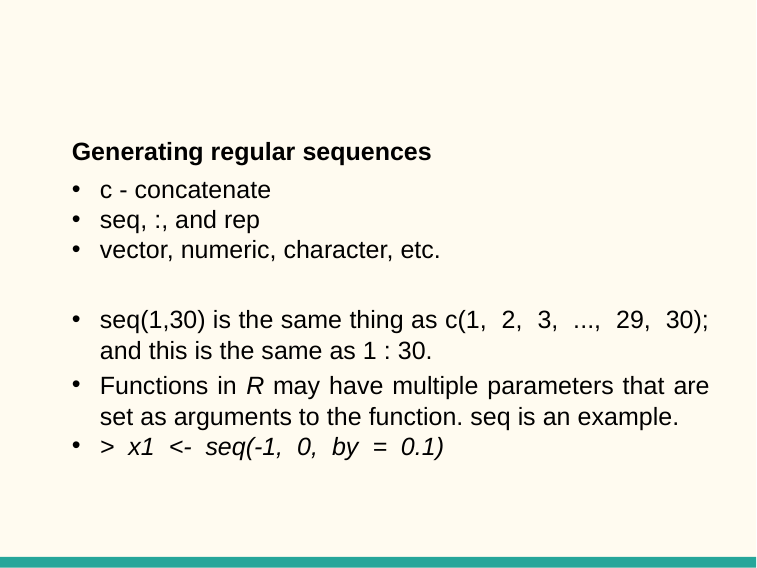

Generating regular sequences
c - concatenate
seq, :, and rep
vector, numeric, character, etc.

seq(1,30) is the same thing as c(1,  2,  3,  ...,  29,  30); and this is the same as 1 : 30.
Functions in R may have multiple parameters that are set as arguments to the function. seq is an example.
>  x1  <-  seq(-1,  0,  by  =  0.1)